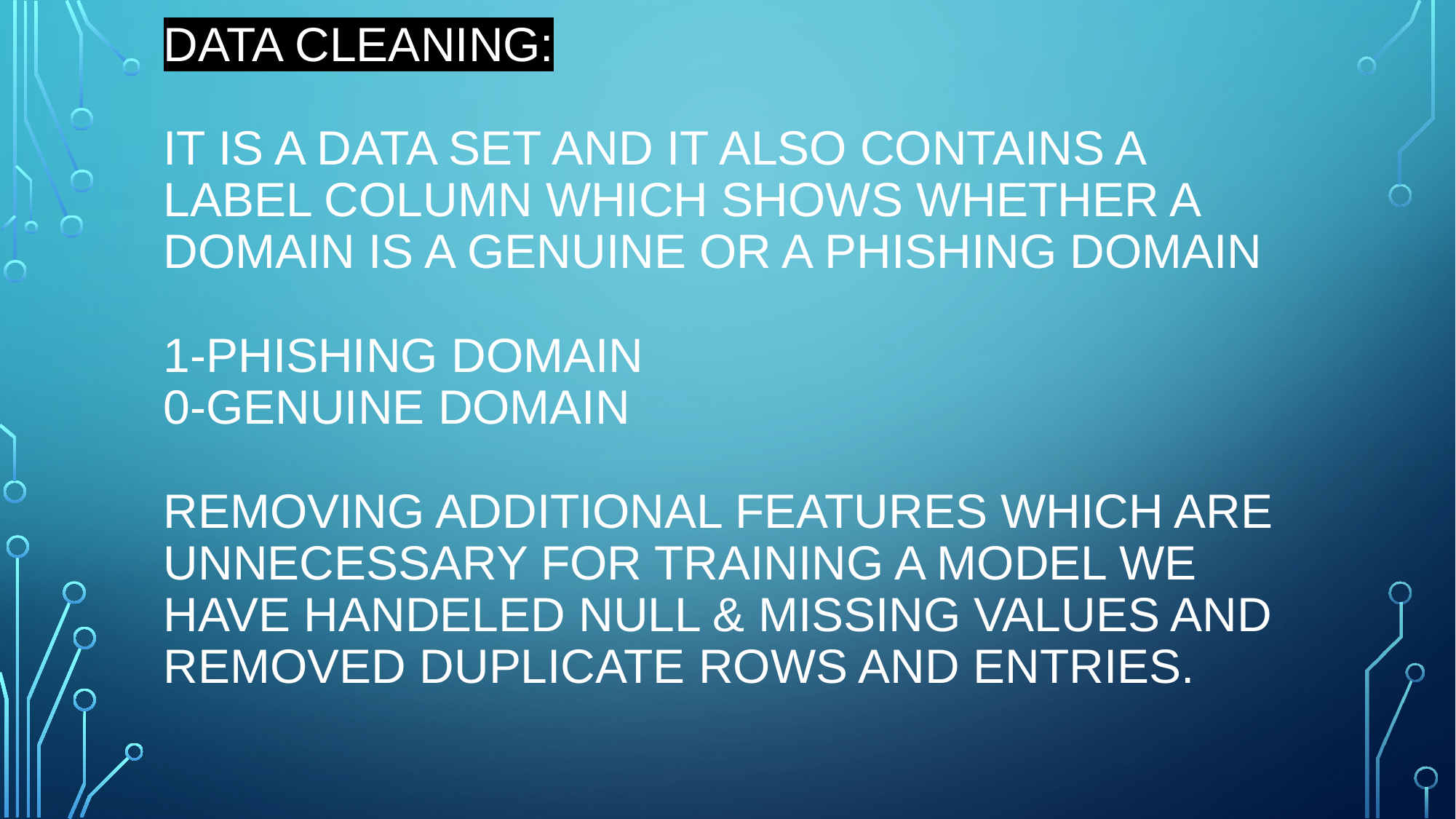

# DATA CLEANING: IT IS A DATA SET AND IT ALSO CONTAINS A LABEL COLUMN WHICH SHOWS WhEThER A DOMAIN IS A GENUINE OR A PHISHING DOMAIN 1-PHISHING DOMAIN 0-GENUINE DOMAIN REMOVING ADDITIONAL FEATURES WHICH ARE UNNECESSARY FOR TRAINING A MODEL WE HAVE HANDELED NULL & MISSING VALUES AND REMOVED DUPLICATE ROWS AND ENTRIES.